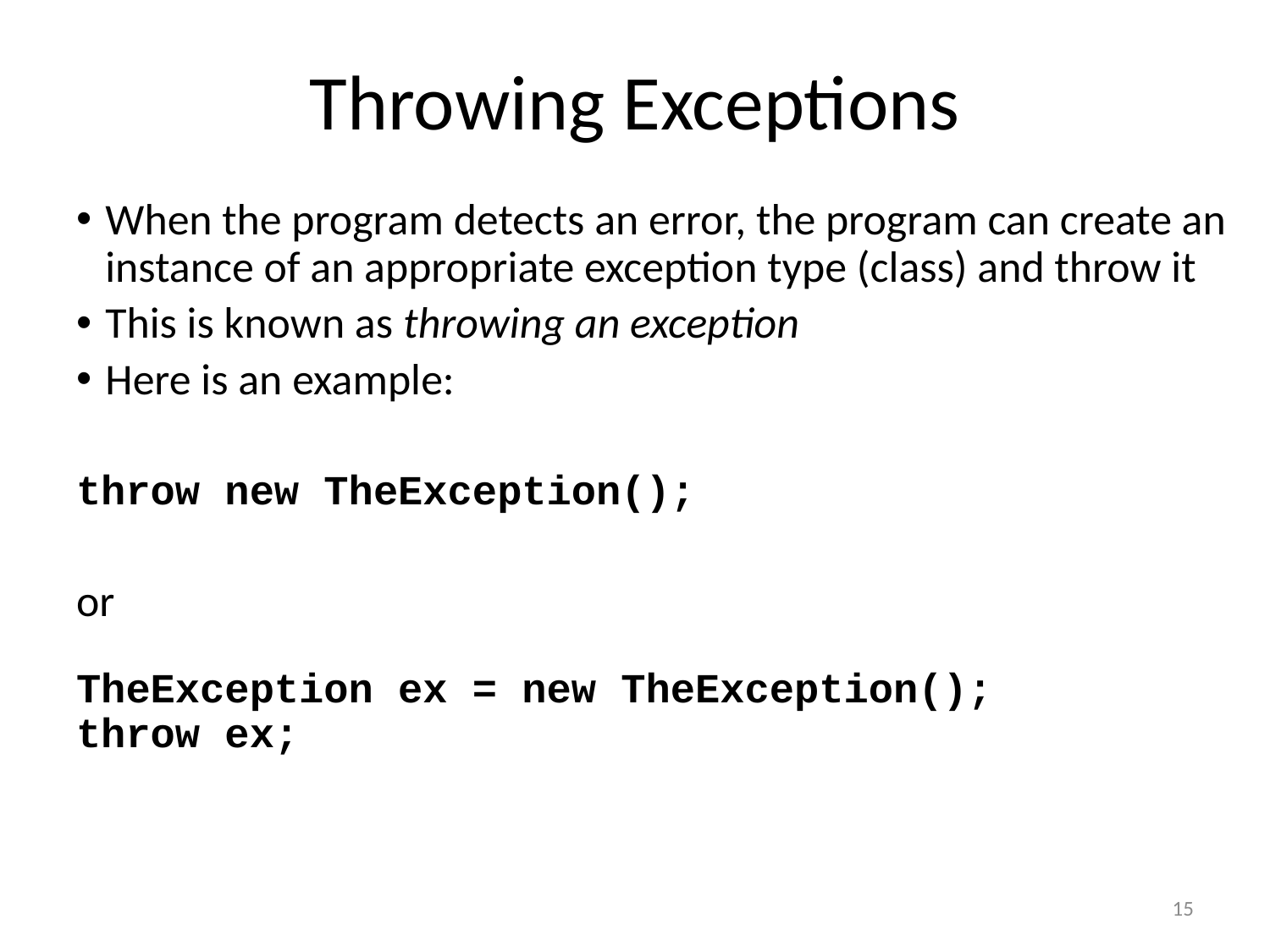

# Throwing Exceptions
When the program detects an error, the program can create an instance of an appropriate exception type (class) and throw it
This is known as throwing an exception
Here is an example:

throw new TheException();

or
TheException ex = new TheException();
throw ex;
15